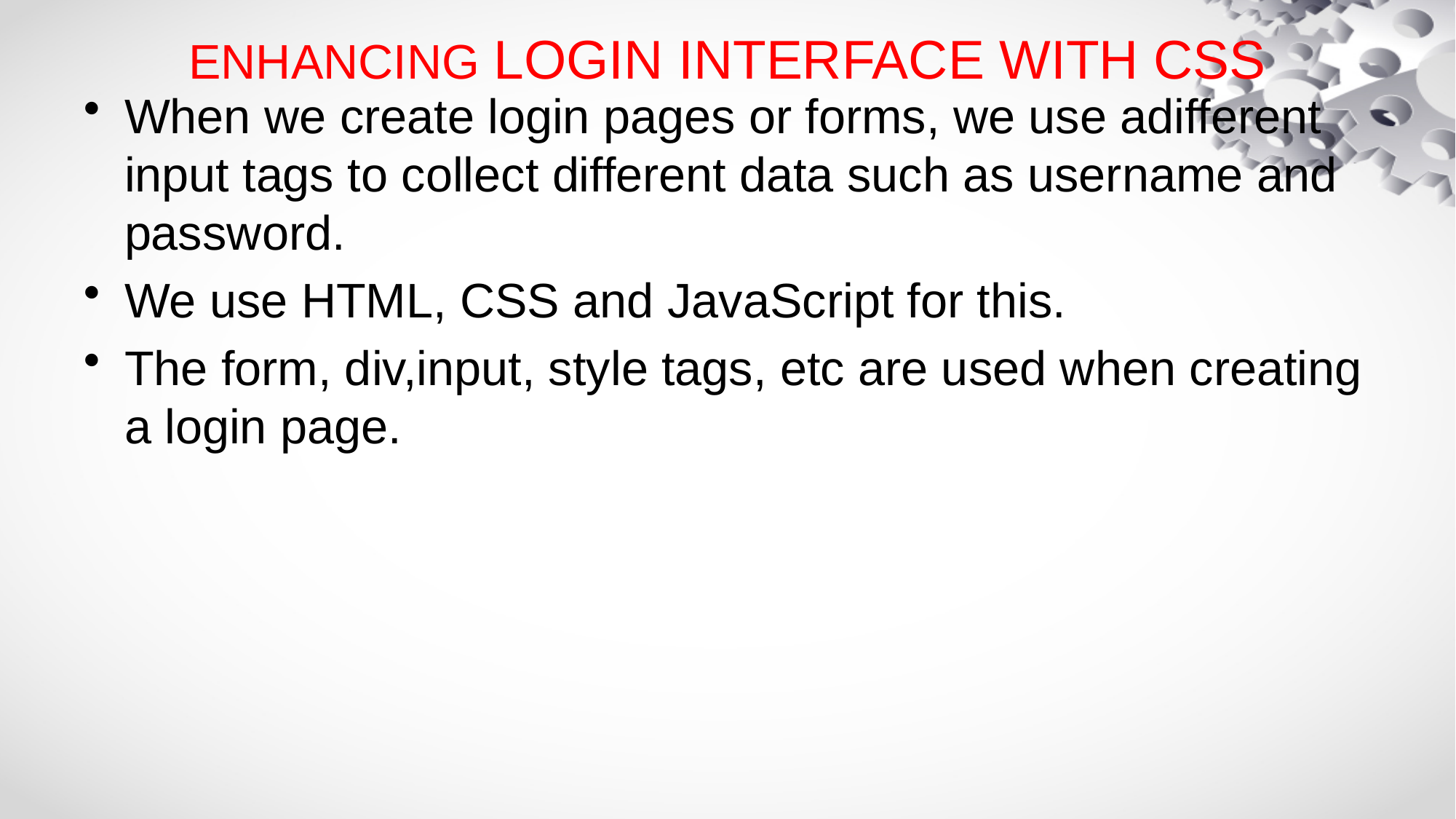

# ENHANCING LOGIN INTERFACE WITH CSS
When we create login pages or forms, we use adifferent input tags to collect different data such as username and password.
We use HTML, CSS and JavaScript for this.
The form, div,input, style tags, etc are used when creating a login page.